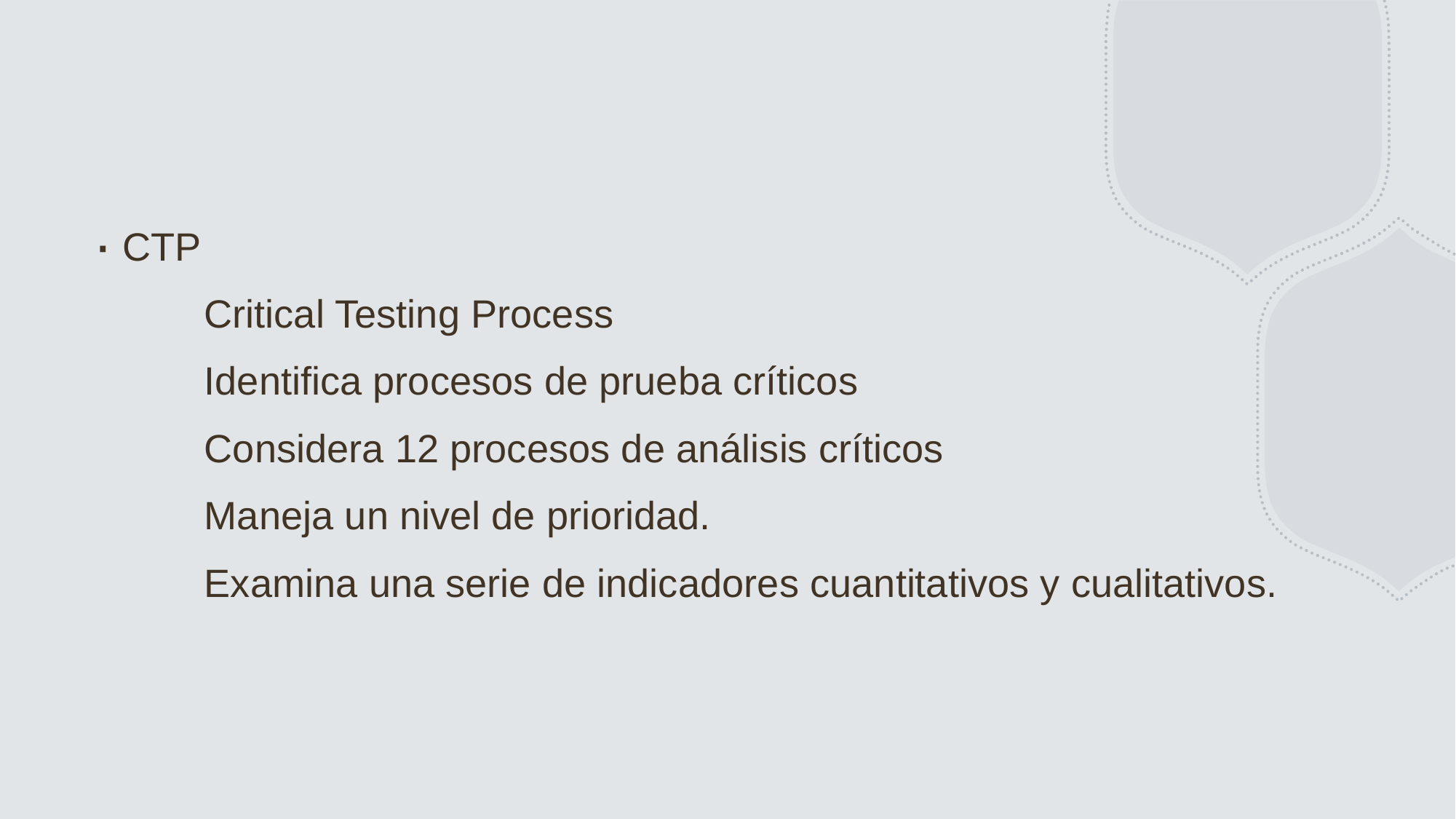

#
CTP
	Critical Testing Process
	Identifica procesos de prueba críticos
	Considera 12 procesos de análisis críticos
	Maneja un nivel de prioridad.
	Examina una serie de indicadores cuantitativos y cualitativos.